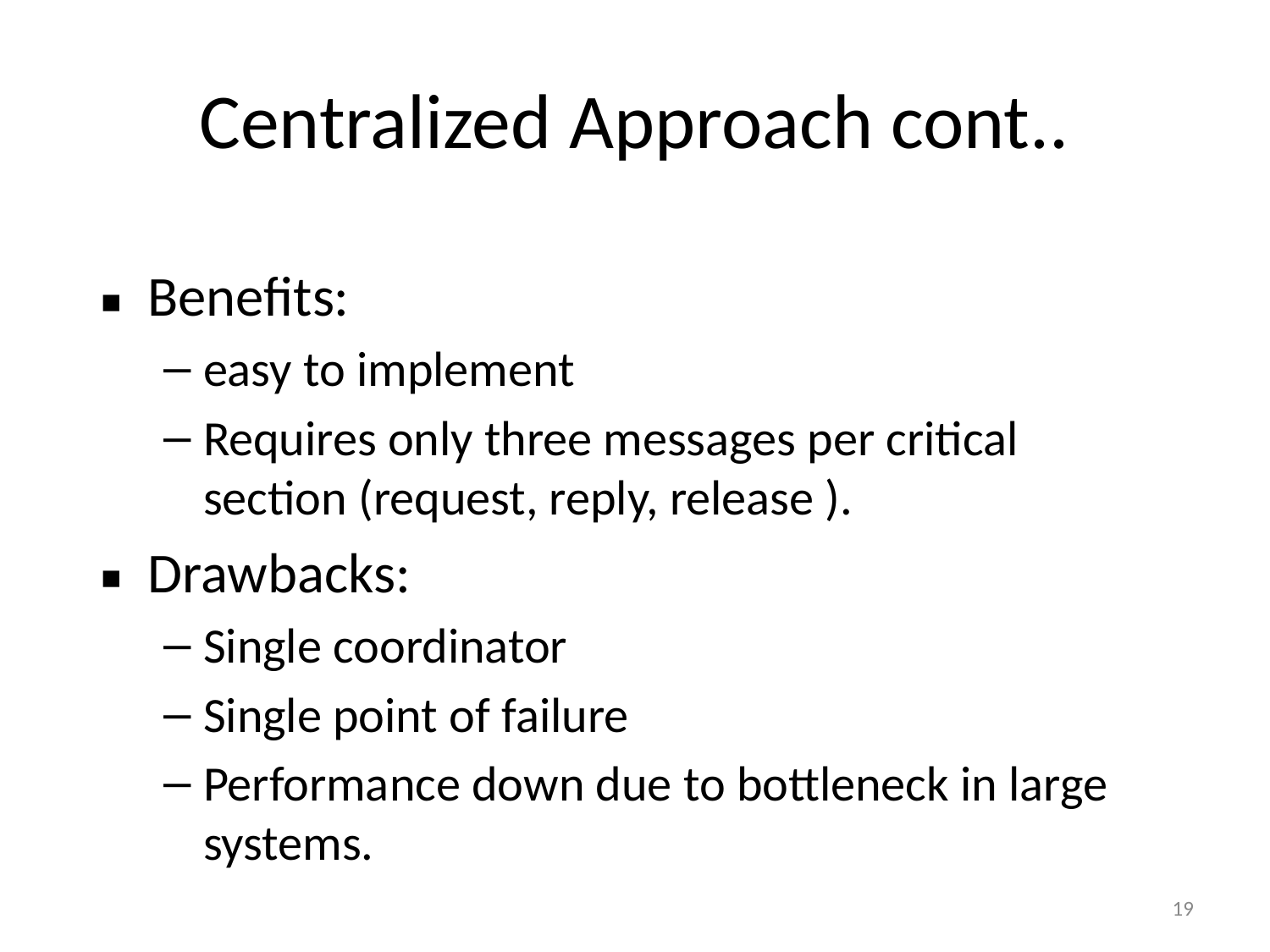

# Centralized Approach cont..
Benefits:
easy to implement
Requires only three messages per critical section (request, reply, release ).
Drawbacks:
Single coordinator
Single point of failure
Performance down due to bottleneck in large systems.

19